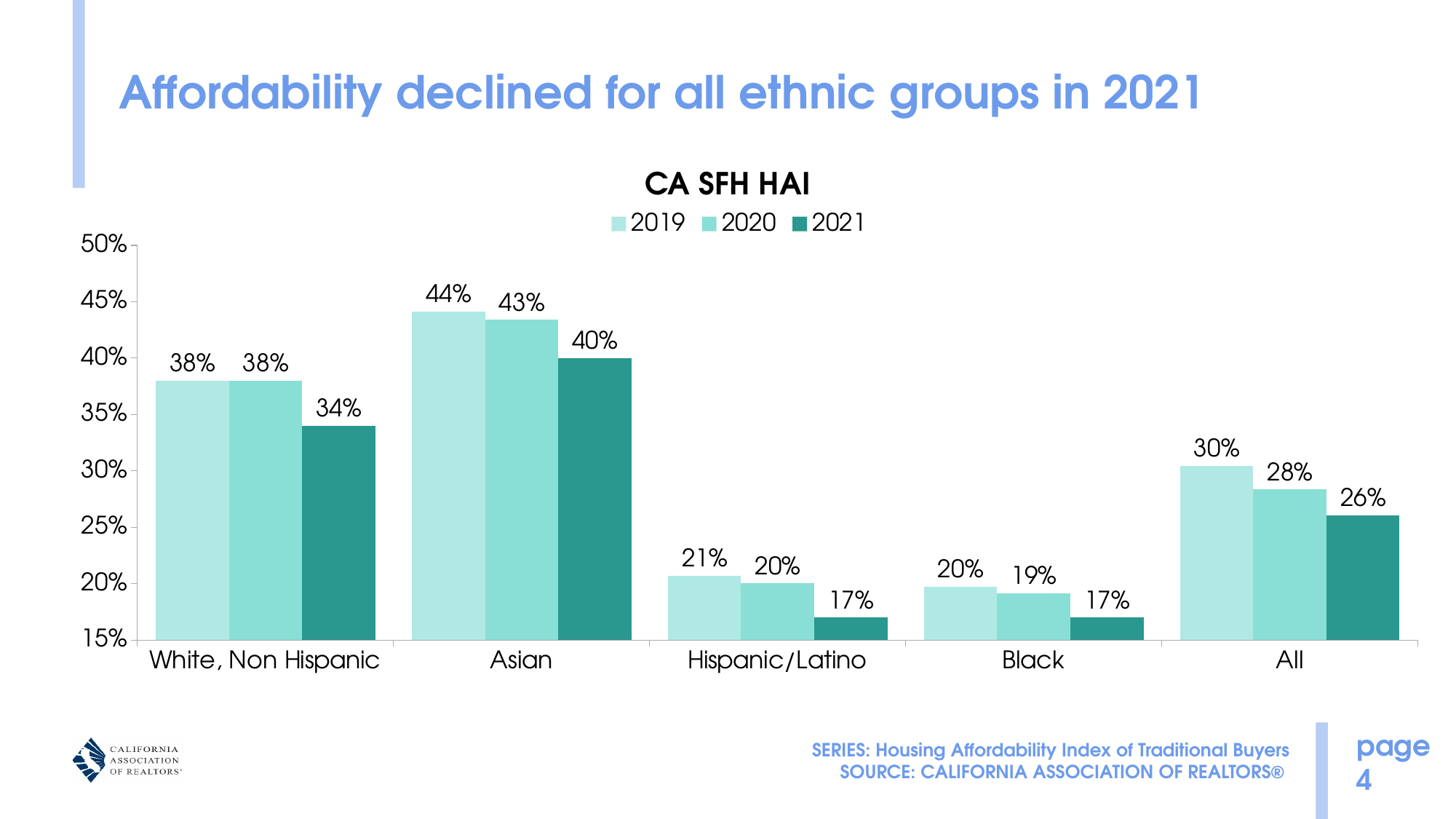

# Affordability declined for all ethnic groups in 2021
CA SFH HAI

### Chart

| Category | 2019 | 2020 | 2021 |
|---|---|---|---|
| White, Non Hispanic | 0.38 | 0.38 | 0.34 |
| Asian | 0.44154044728218217 | 0.43383575608674363 | 0.4 |
| Hispanic/Latino | 0.20697246693840513 | 0.20025287066739064 | 0.17 |
| Black | 0.19726269044951134 | 0.19143833887788106 | 0.17 |
| All | 0.3043886664692441 | 0.283727766336827 | 0.2605342571471075 |
page
4
SERIES: Housing Affordability Index of Traditional Buyers
SOURCE: CALIFORNIA ASSOCIATION OF REALTORS®